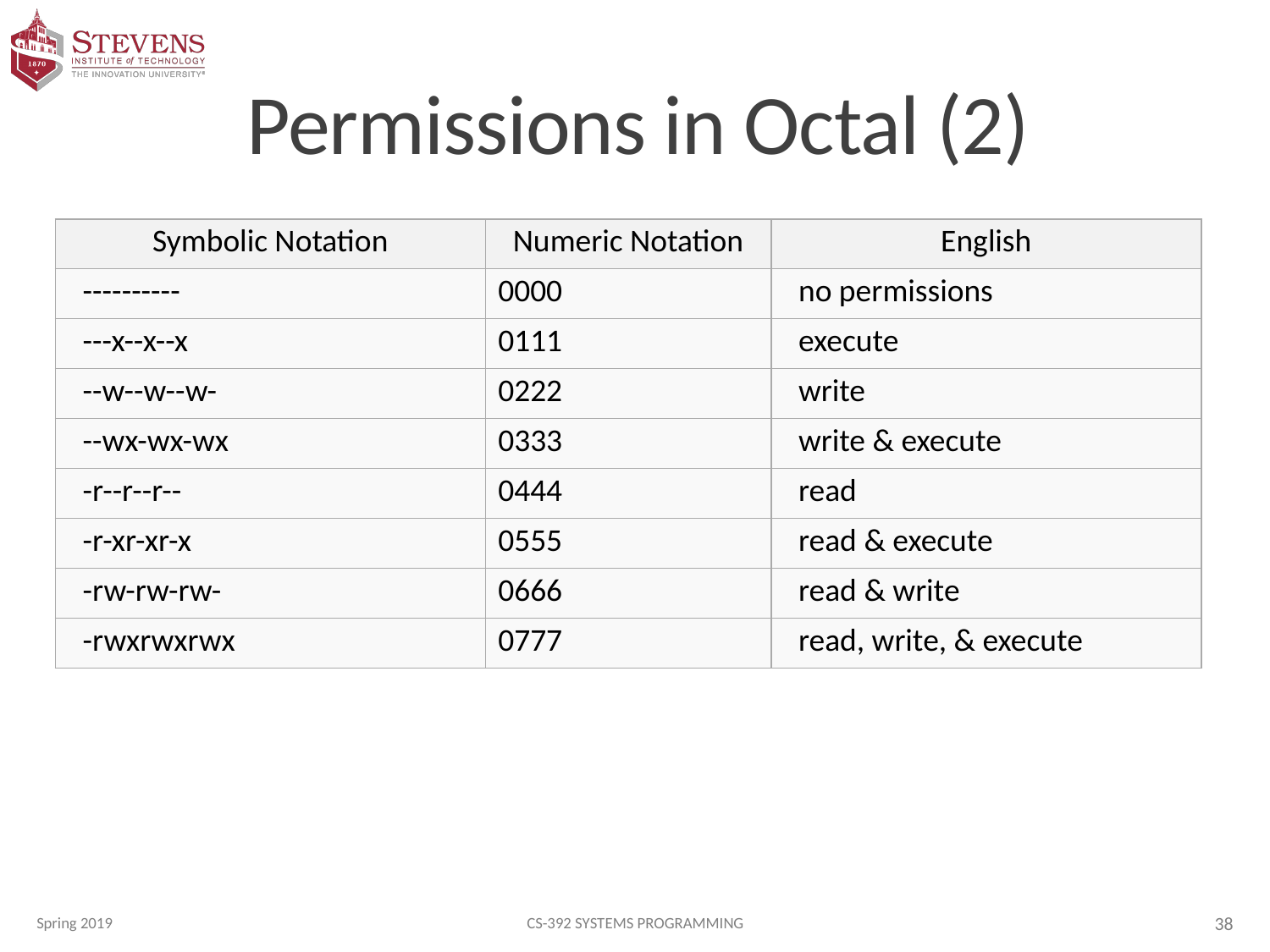

# Permissions in Octal (2)
| Symbolic Notation | Numeric Notation | English |
| --- | --- | --- |
| ---------- | 0000 | no permissions |
| ---x--x--x | 0111 | execute |
| --w--w--w- | 0222 | write |
| --wx-wx-wx | 0333 | write & execute |
| -r--r--r-- | 0444 | read |
| -r-xr-xr-x | 0555 | read & execute |
| -rw-rw-rw- | 0666 | read & write |
| -rwxrwxrwx | 0777 | read, write, & execute |
Spring 2019
CS-392 Systems Programming
38